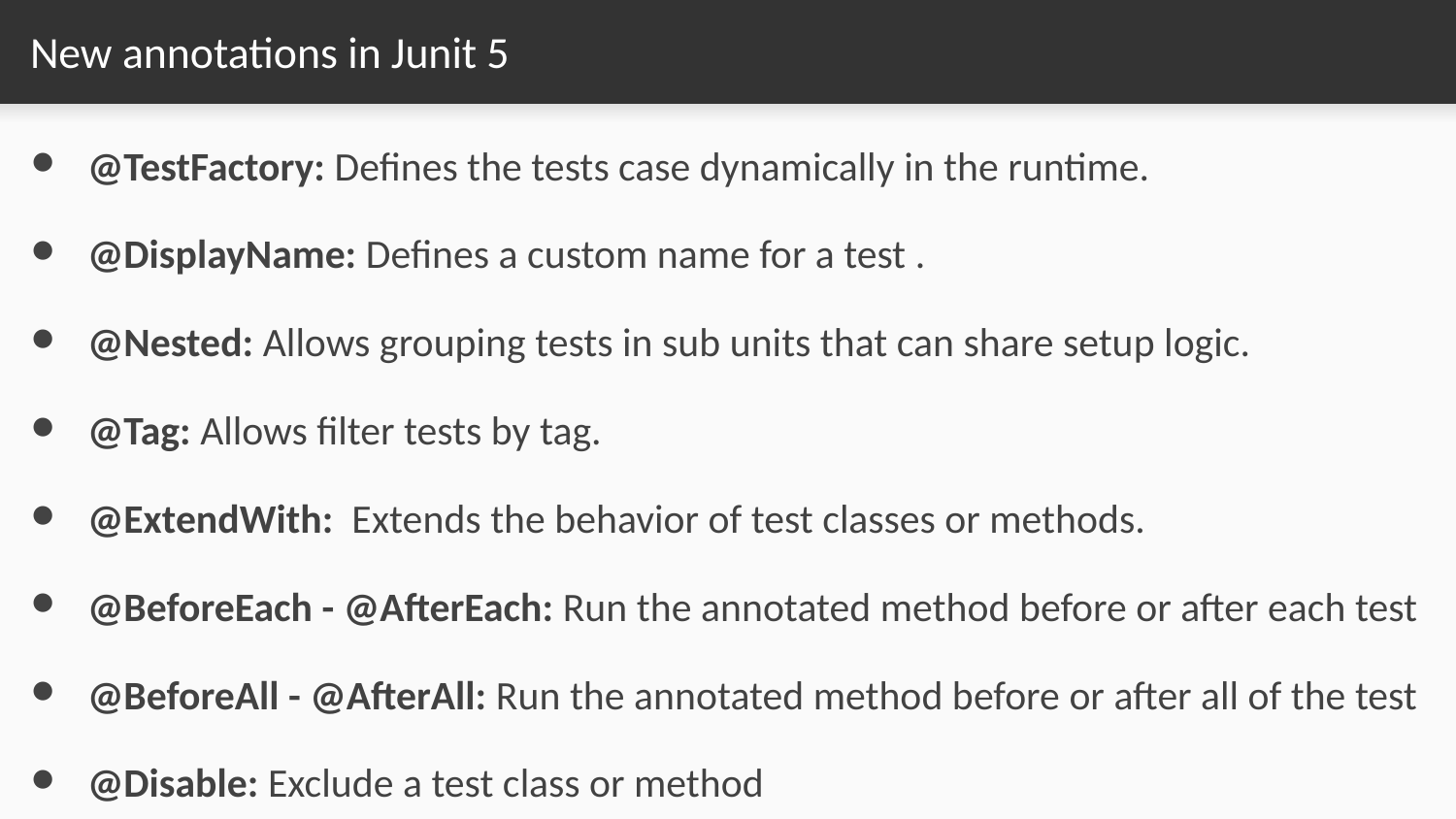

# New annotations in Junit 5
@TestFactory: Defines the tests case dynamically in the runtime.
@DisplayName: Defines a custom name for a test .
@Nested: Allows grouping tests in sub units that can share setup logic.
@Tag: Allows filter tests by tag.
@ExtendWith:  Extends the behavior of test classes or methods.
@BeforeEach - @AfterEach: Run the annotated method before or after each test
@BeforeAll - @AfterAll: Run the annotated method before or after all of the test
@Disable: Exclude a test class or method